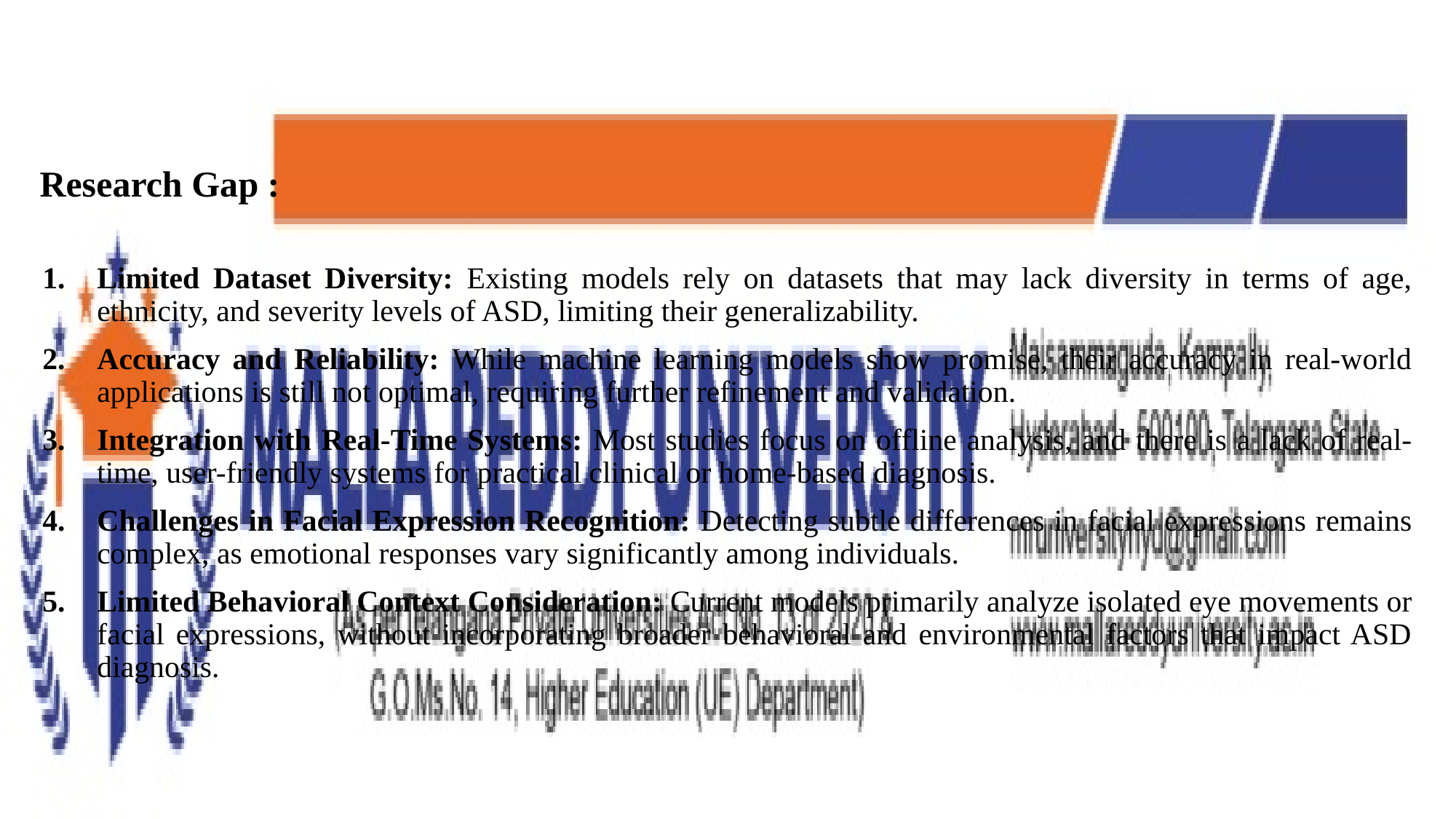

# Research Gap :
Limited Dataset Diversity: Existing models rely on datasets that may lack diversity in terms of age, ethnicity, and severity levels of ASD, limiting their generalizability.
Accuracy and Reliability: While machine learning models show promise, their accuracy in real-world applications is still not optimal, requiring further refinement and validation.
Integration with Real-Time Systems: Most studies focus on offline analysis, and there is a lack of real-time, user-friendly systems for practical clinical or home-based diagnosis.
Challenges in Facial Expression Recognition: Detecting subtle differences in facial expressions remains complex, as emotional responses vary significantly among individuals.
Limited Behavioral Context Consideration: Current models primarily analyze isolated eye movements or facial expressions, without incorporating broader behavioral and environmental factors that impact ASD diagnosis.